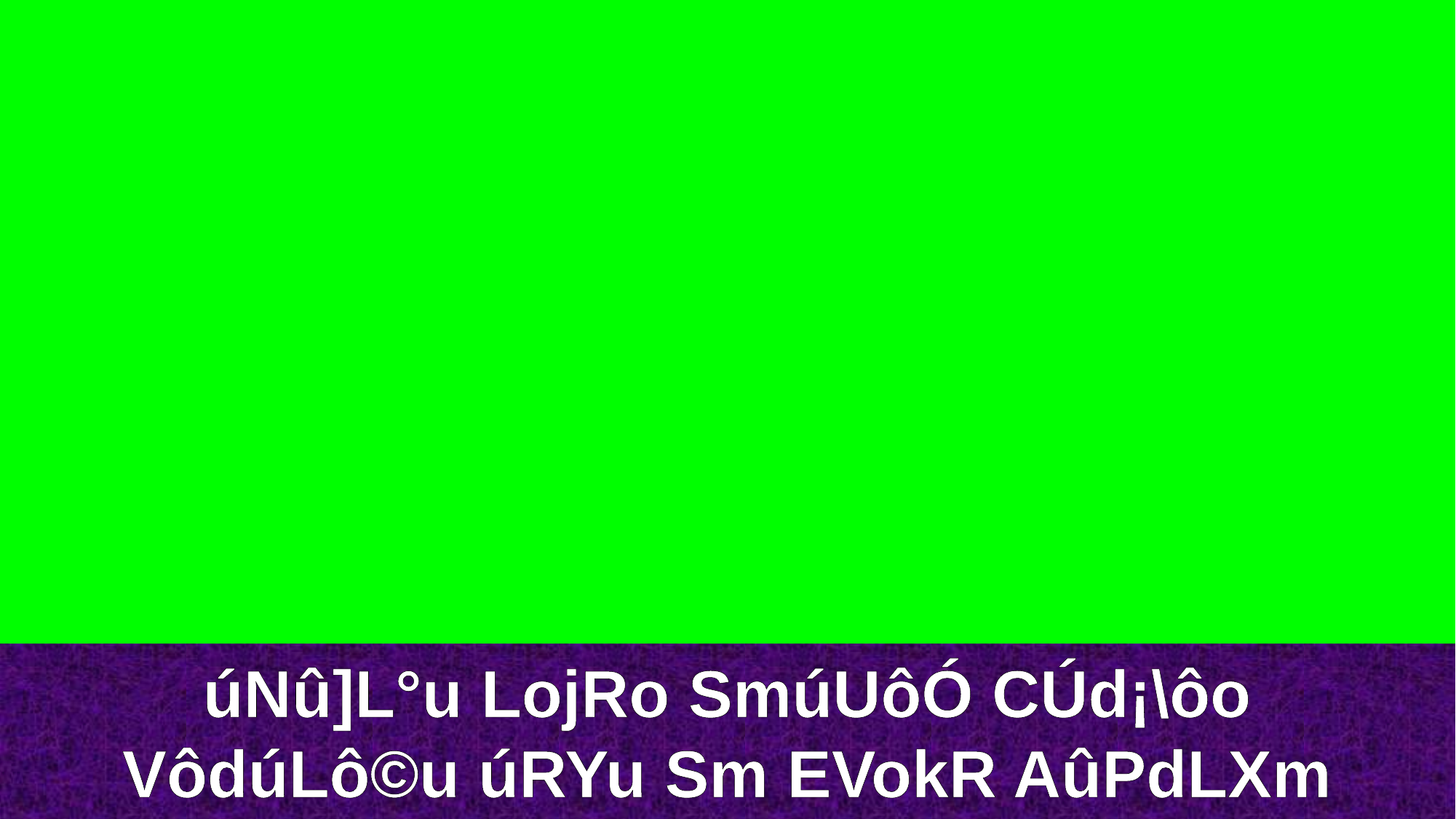

úNû]L°u LojRo SmúUôÓ CÚd¡\ôo
VôdúLô©u úRYu Sm EVokR AûPdLXm